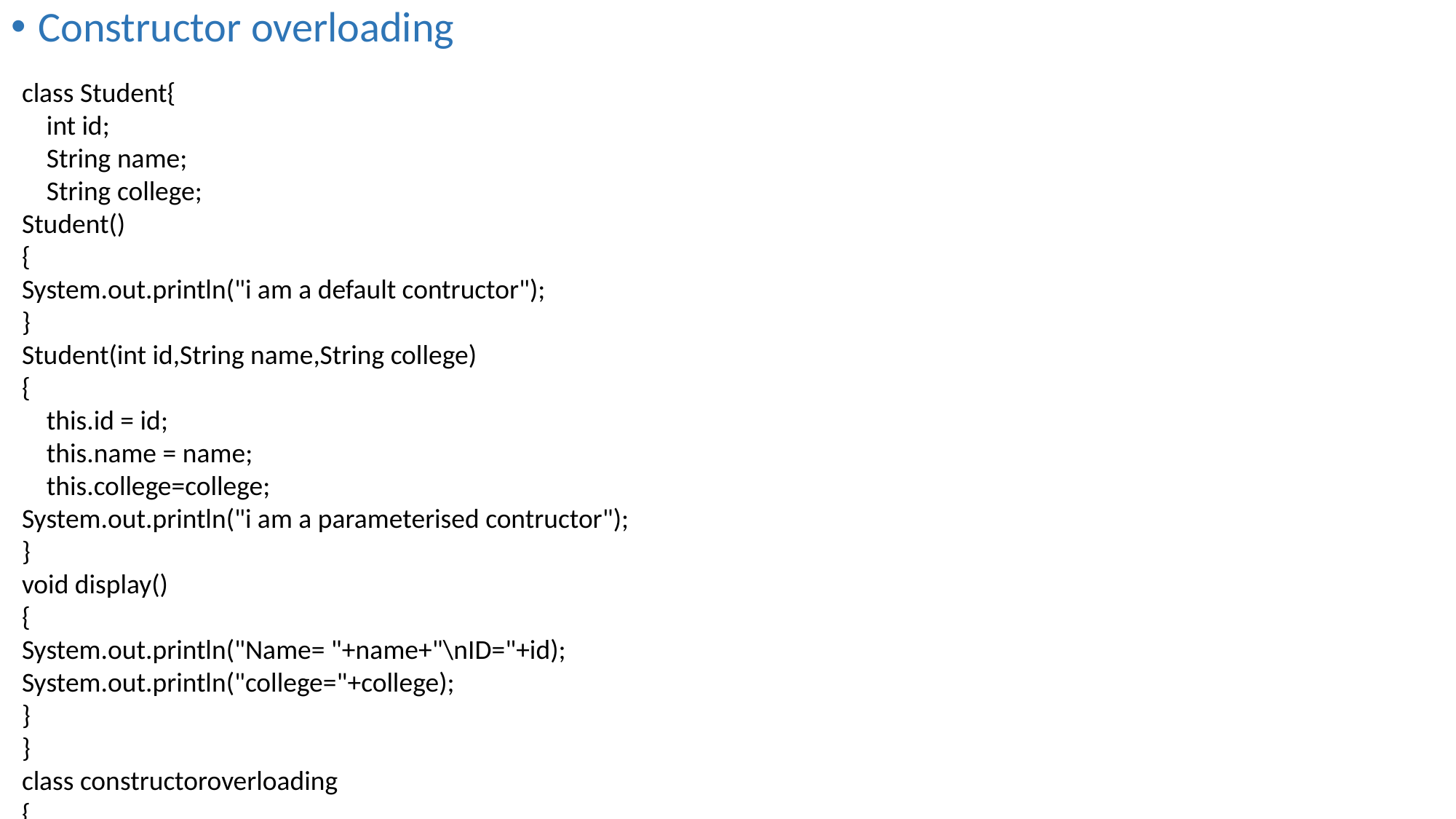

Constructor overloading
class Student{
    int id;
    String name;
    String college;
Student()
{
System.out.println("i am a default contructor");
}
Student(int id,String name,String college)
{
    this.id = id;
    this.name = name;
    this.college=college;
System.out.println("i am a parameterised contructor");
}
void display()
{
System.out.println("Name= "+name+"\nID="+id);
System.out.println("college="+college);
}
}
class constructoroverloading
{
public static void main(String args[]){

Student s1 = new Student();
Student s2 = new Student(111,"Karan","Sona Colelge");

    s2.display();
   }
}